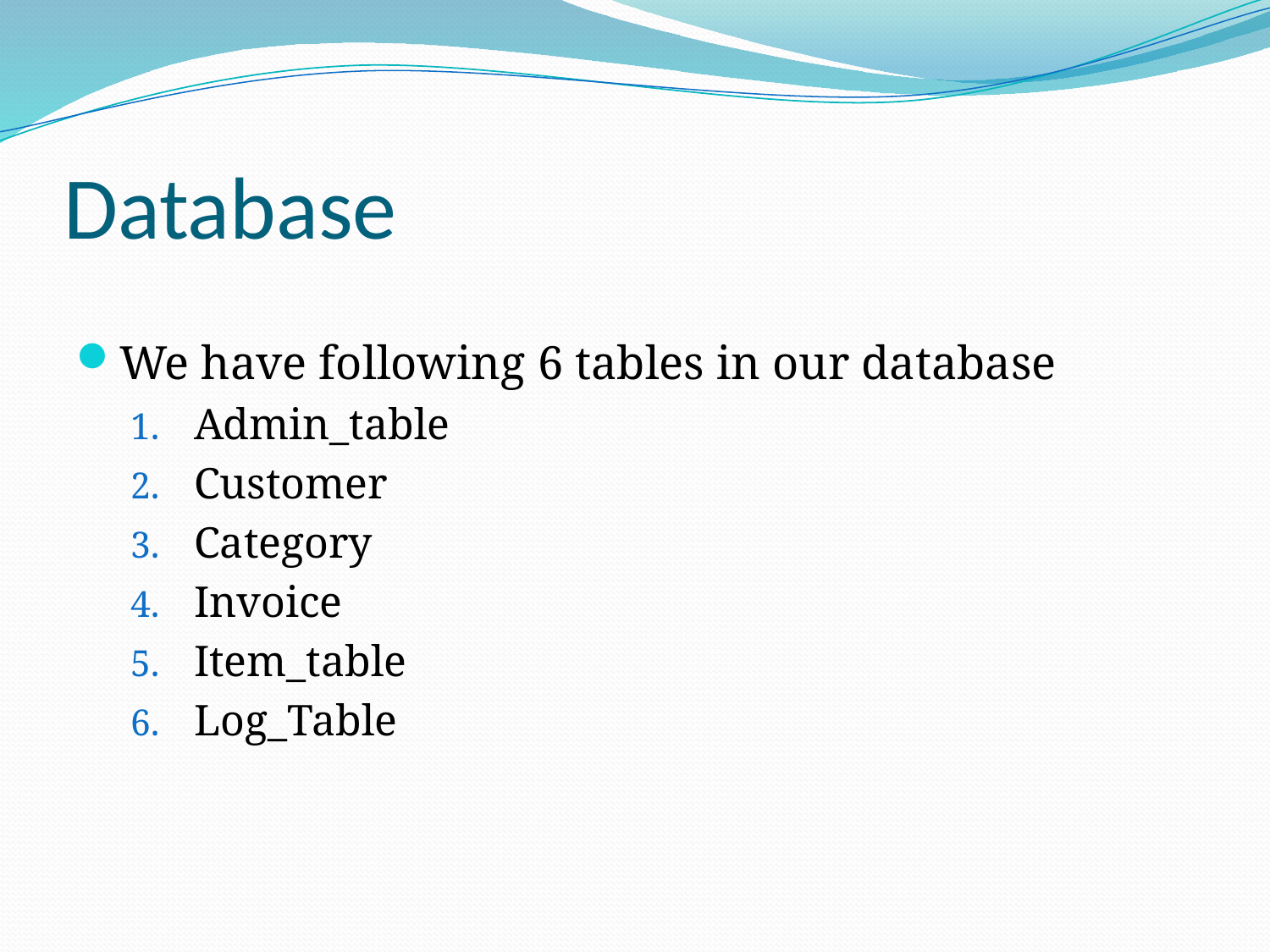

# Database
We have following 6 tables in our database
Admin_table
Customer
Category
Invoice
Item_table
Log_Table